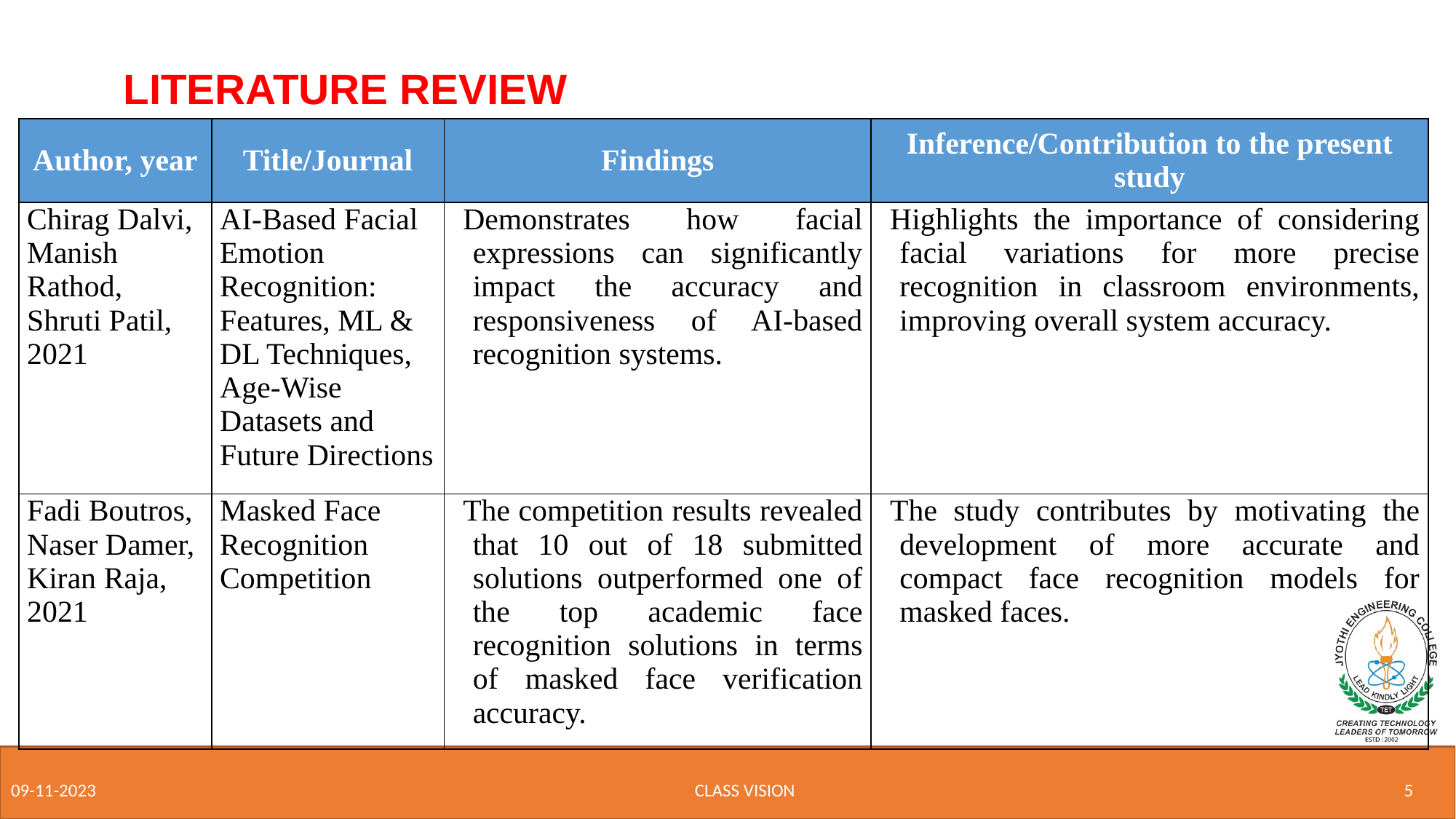

LITERATURE REVIEW
| Author, year | Title/Journal | Findings | Inference/Contribution to the present study |
| --- | --- | --- | --- |
| Chirag Dalvi, Manish Rathod, Shruti Patil, 2021 | AI-Based Facial Emotion Recognition: Features, ML & DL Techniques, Age-Wise Datasets and Future Directions | Demonstrates how facial expressions can significantly impact the accuracy and responsiveness of AI-based recognition systems. | Highlights the importance of considering facial variations for more precise recognition in classroom environments, improving overall system accuracy. |
| Fadi Boutros, Naser Damer, Kiran Raja, 2021 | Masked Face Recognition Competition | The competition results revealed that 10 out of 18 submitted solutions outperformed one of the top academic face recognition solutions in terms of masked face verification accuracy. | The study contributes by motivating the development of more accurate and compact face recognition models for masked faces. |
CLASS VISION
5
09-11-2023